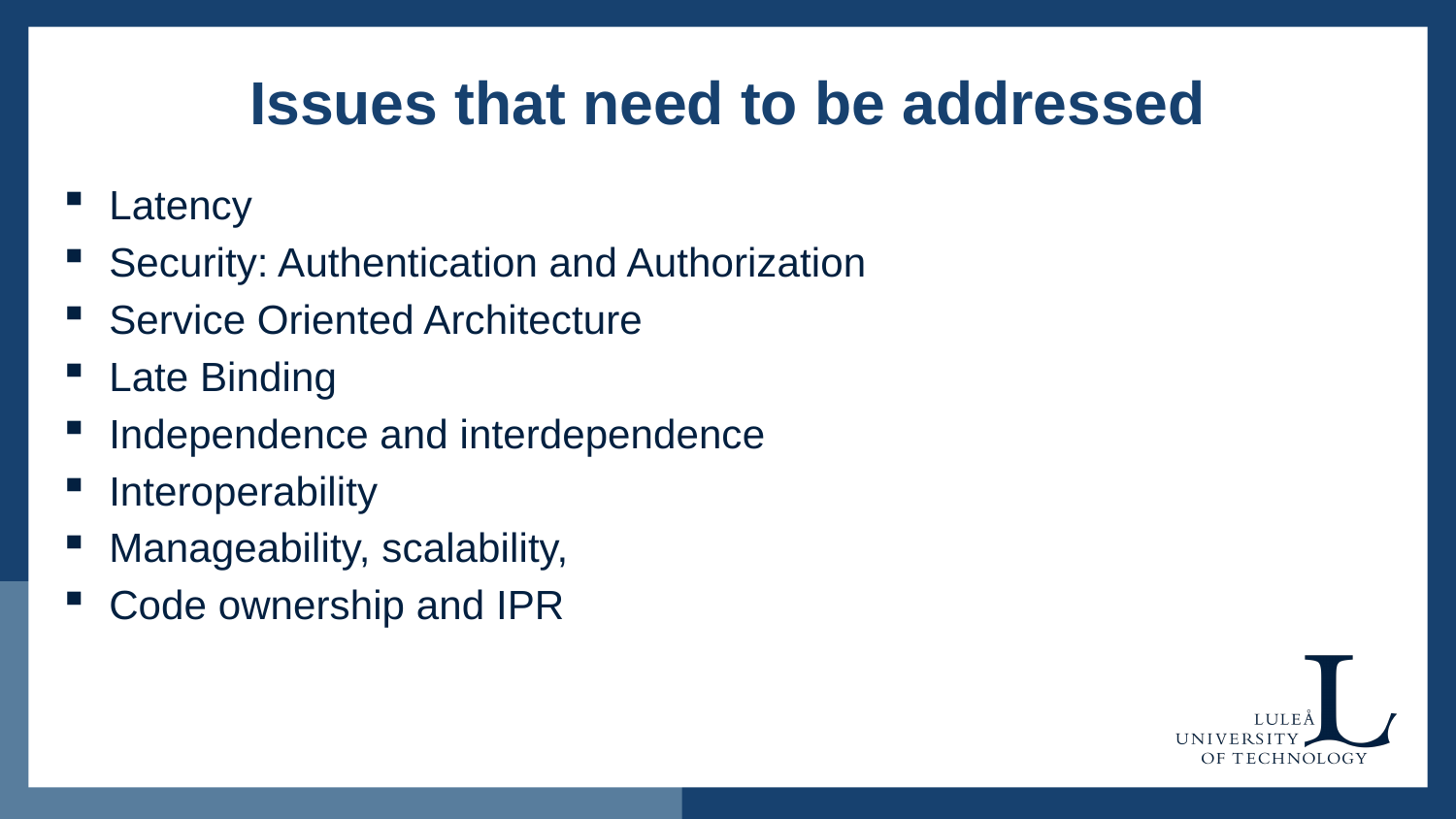

# Issues that need to be addressed
Latency
Security: Authentication and Authorization
Service Oriented Architecture
Late Binding
Independence and interdependence
Interoperability
Manageability, scalability,
Code ownership and IPR
2